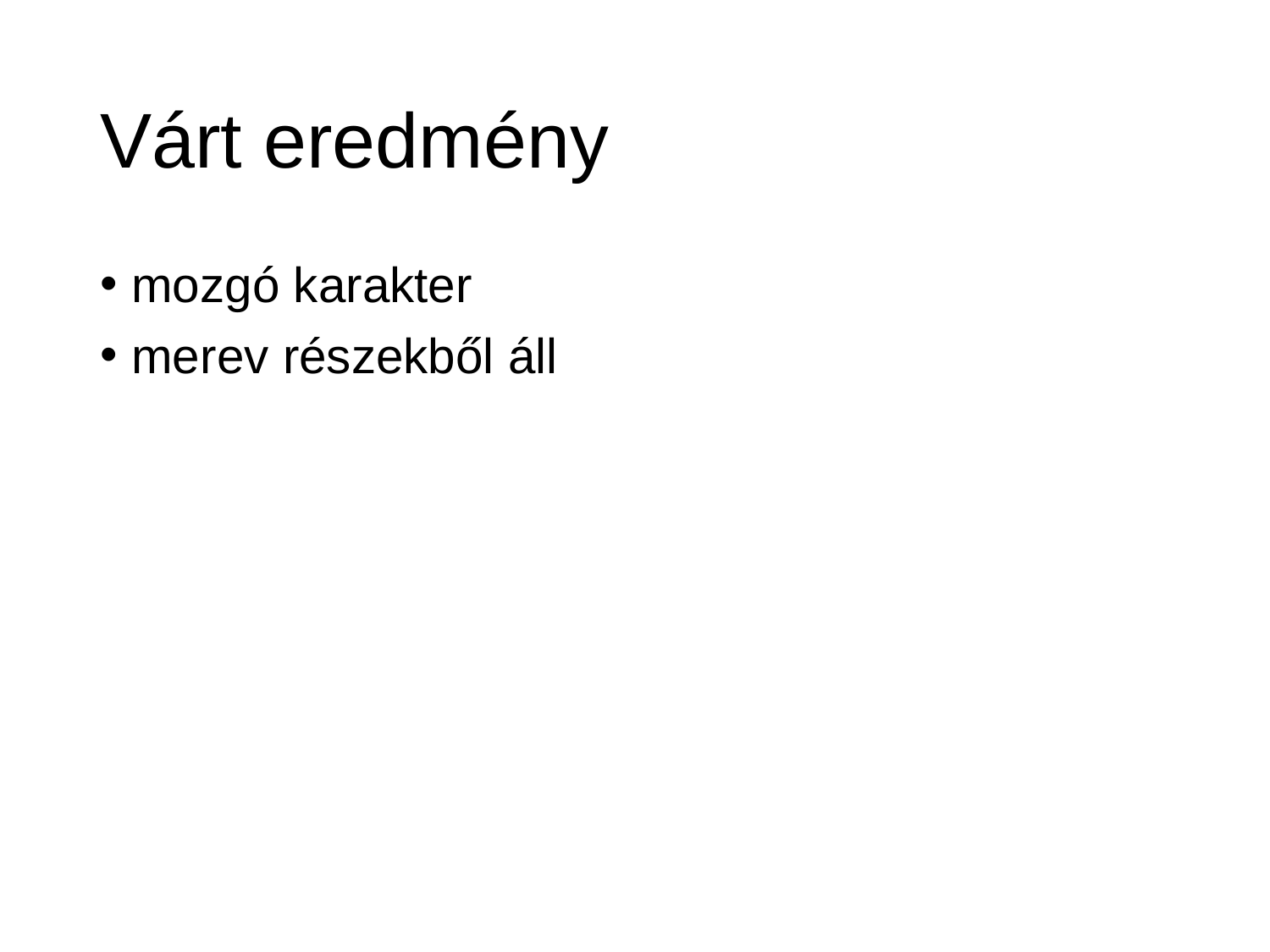

# Várt eredmény
mozgó karakter
merev részekből áll